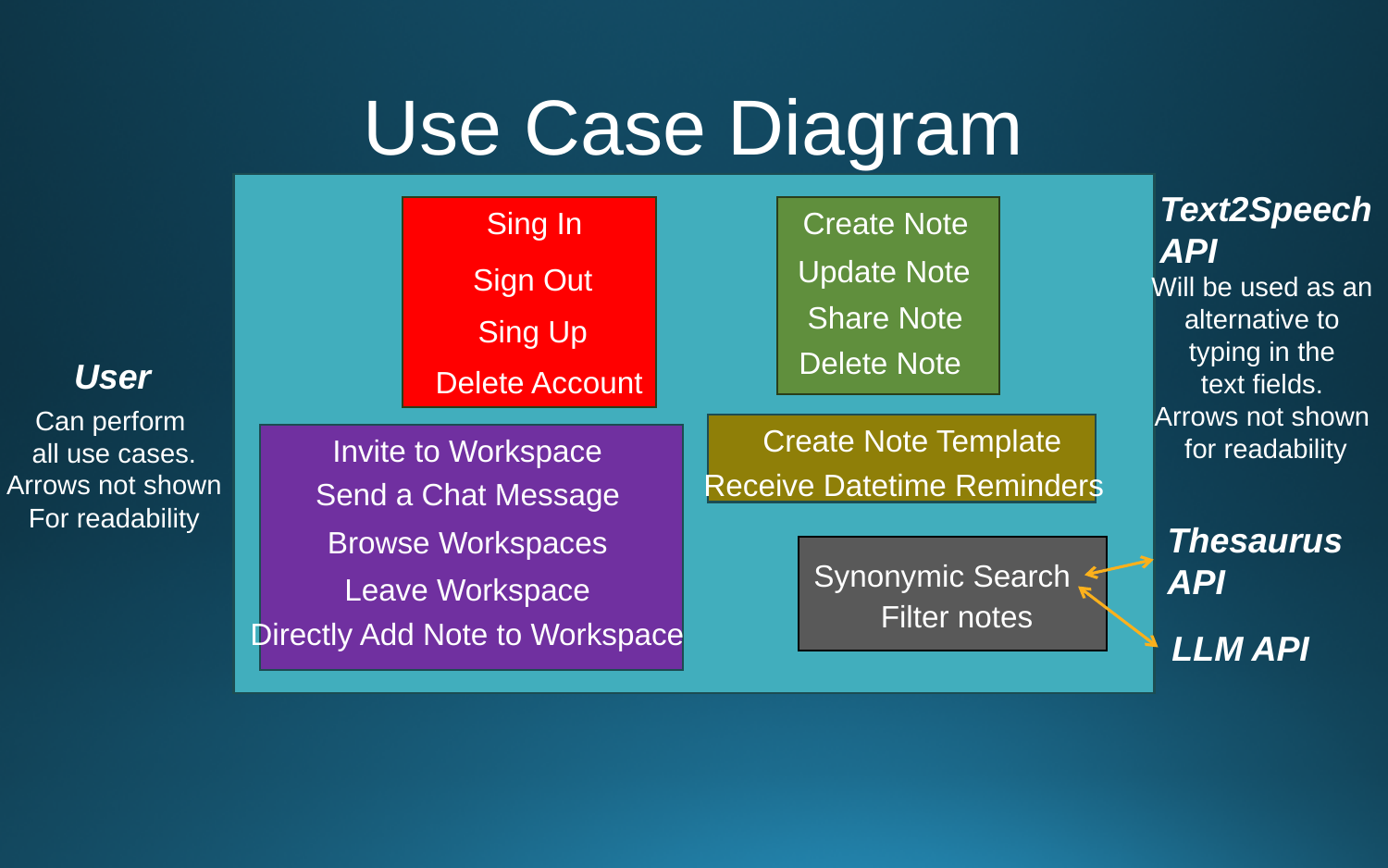

# Use Case Diagram

Text2Speech
API

Sing In

Create Note
Update Note
Sign Out
Will be used as an
alternative to
typing in the
text fields.
Arrows not shown
for readability
Share Note
Sing Up
Delete Note
User
Delete Account
Can perform
all use cases.
Arrows not shown
For readability

Create Note Template

Invite to Workspace
Receive Datetime Reminders
Send a Chat Message
Thesaurus
API
Browse Workspaces

Synonymic Search
Leave Workspace
Filter notes
Directly Add Note to Workspace
LLM API